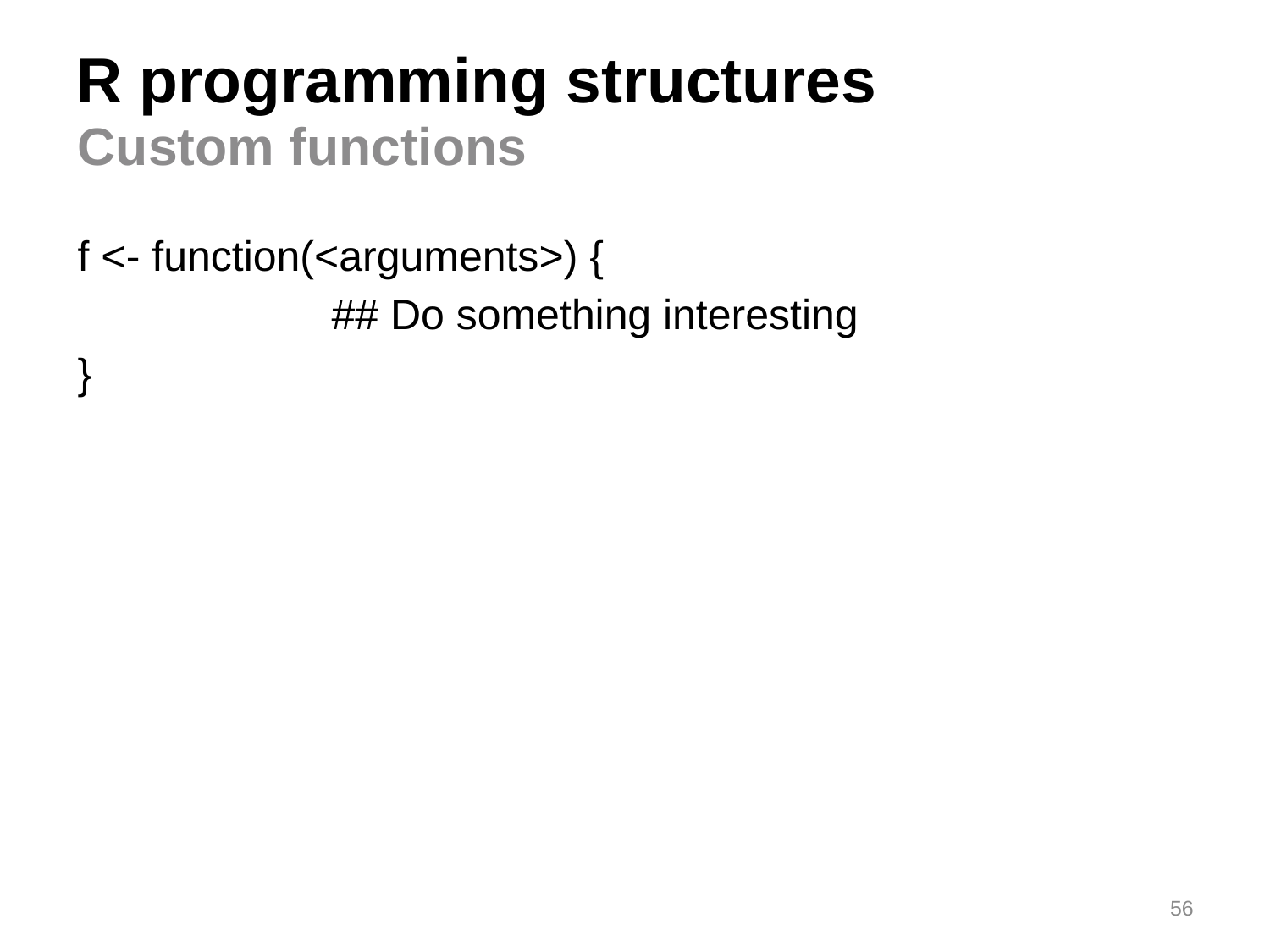

# R programming structures
Custom functions
f <- function(<arguments>) {
		## Do something interesting
}

56